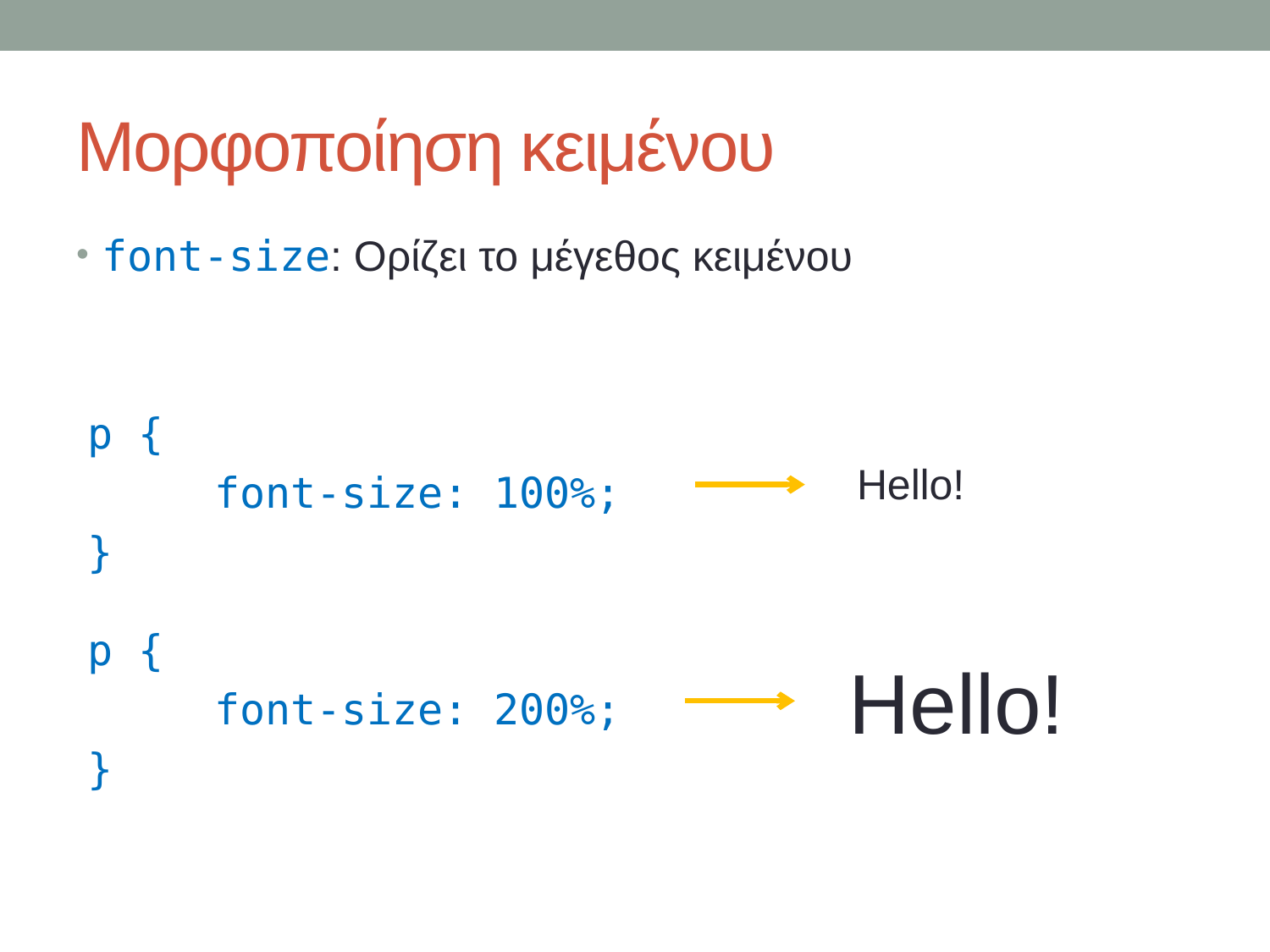

# Μορφοποίηση κειμένου
font-size: Ορίζει το μέγεθος κειμένου
p {
	font-size: 100%;
}
Hello!
p {
	font-size: 200%;
}
Hello!